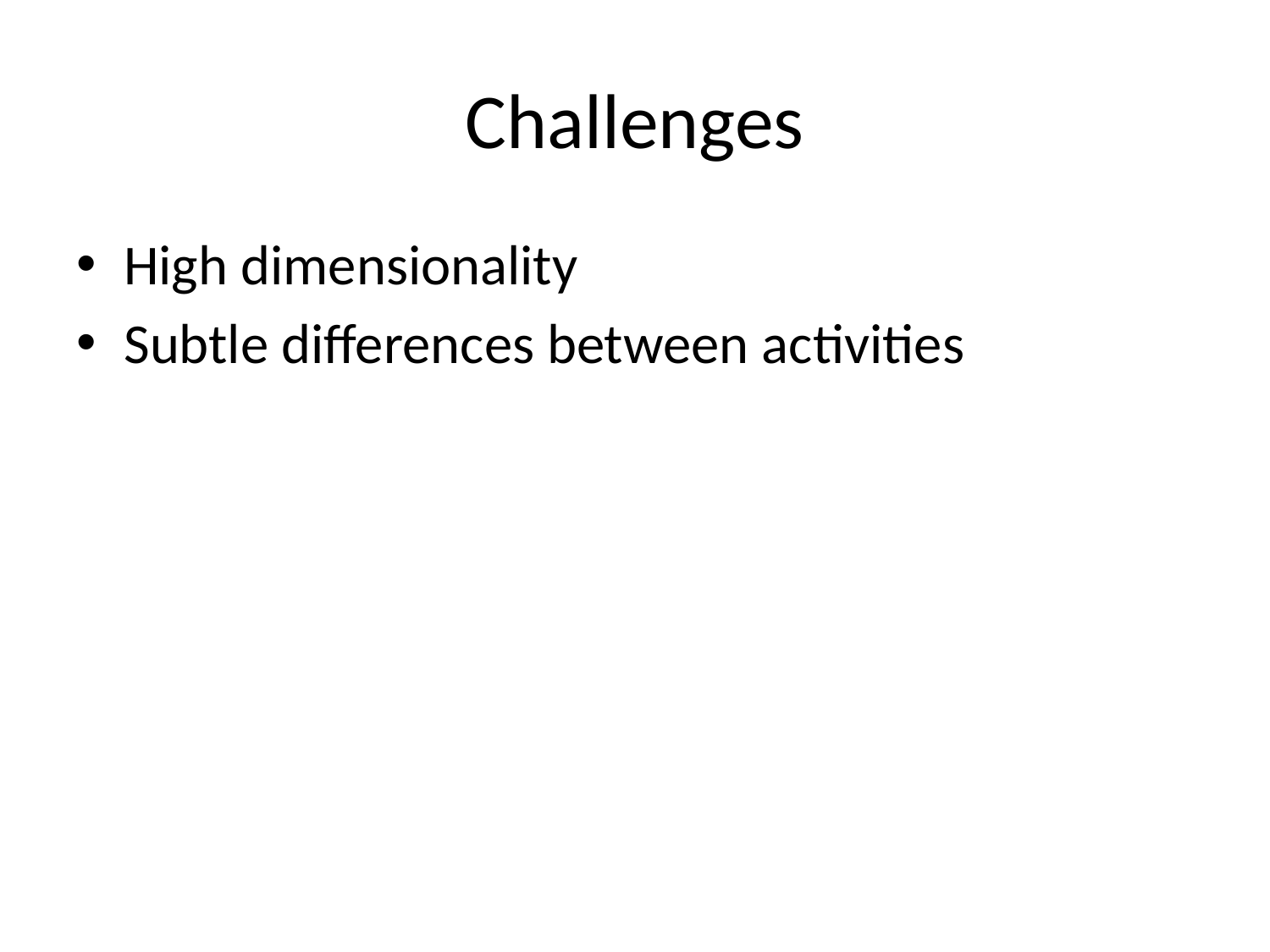

# Challenges
High dimensionality
Subtle differences between activities